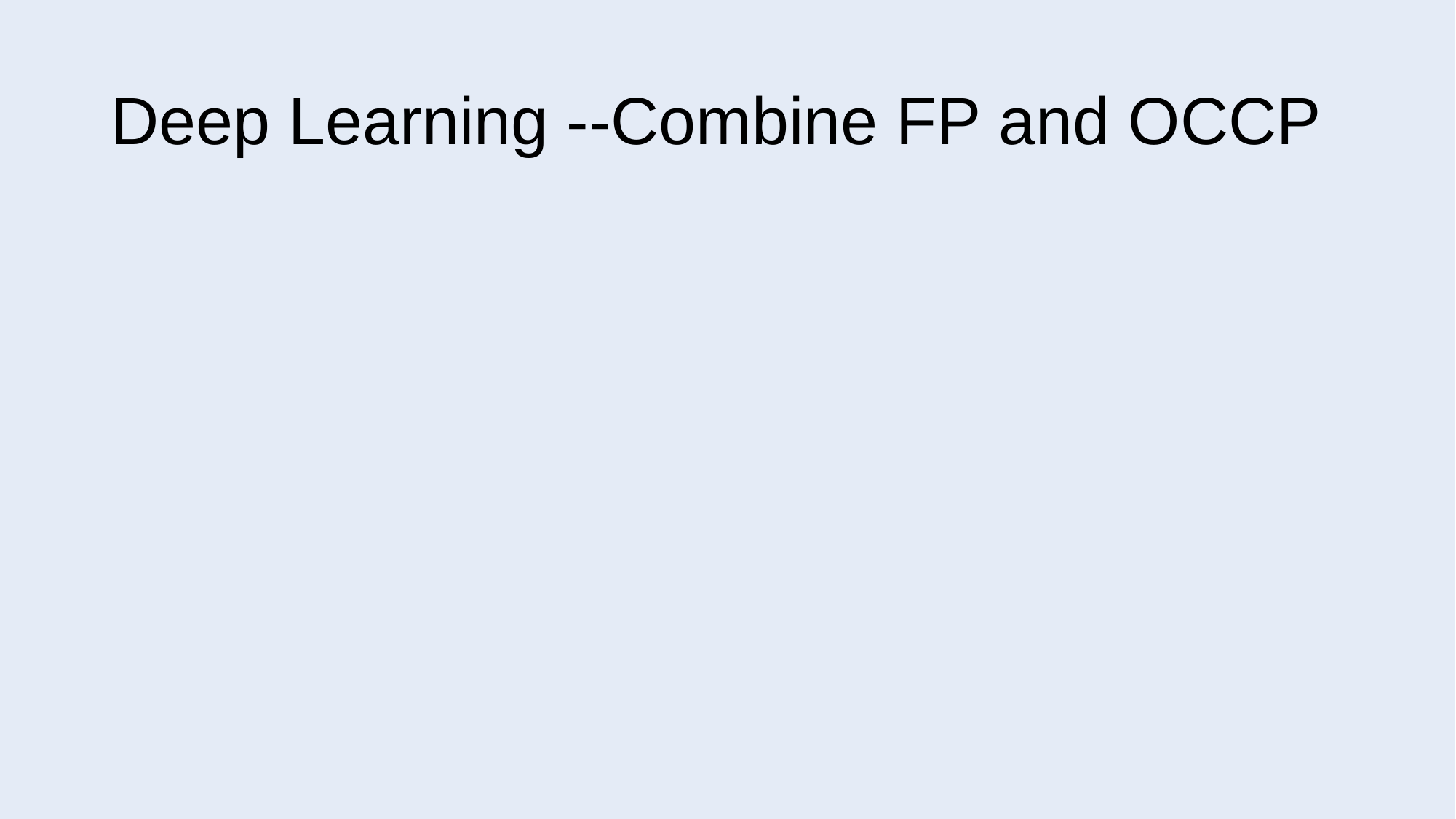

# Deep Learning --Combine FP and OCCP